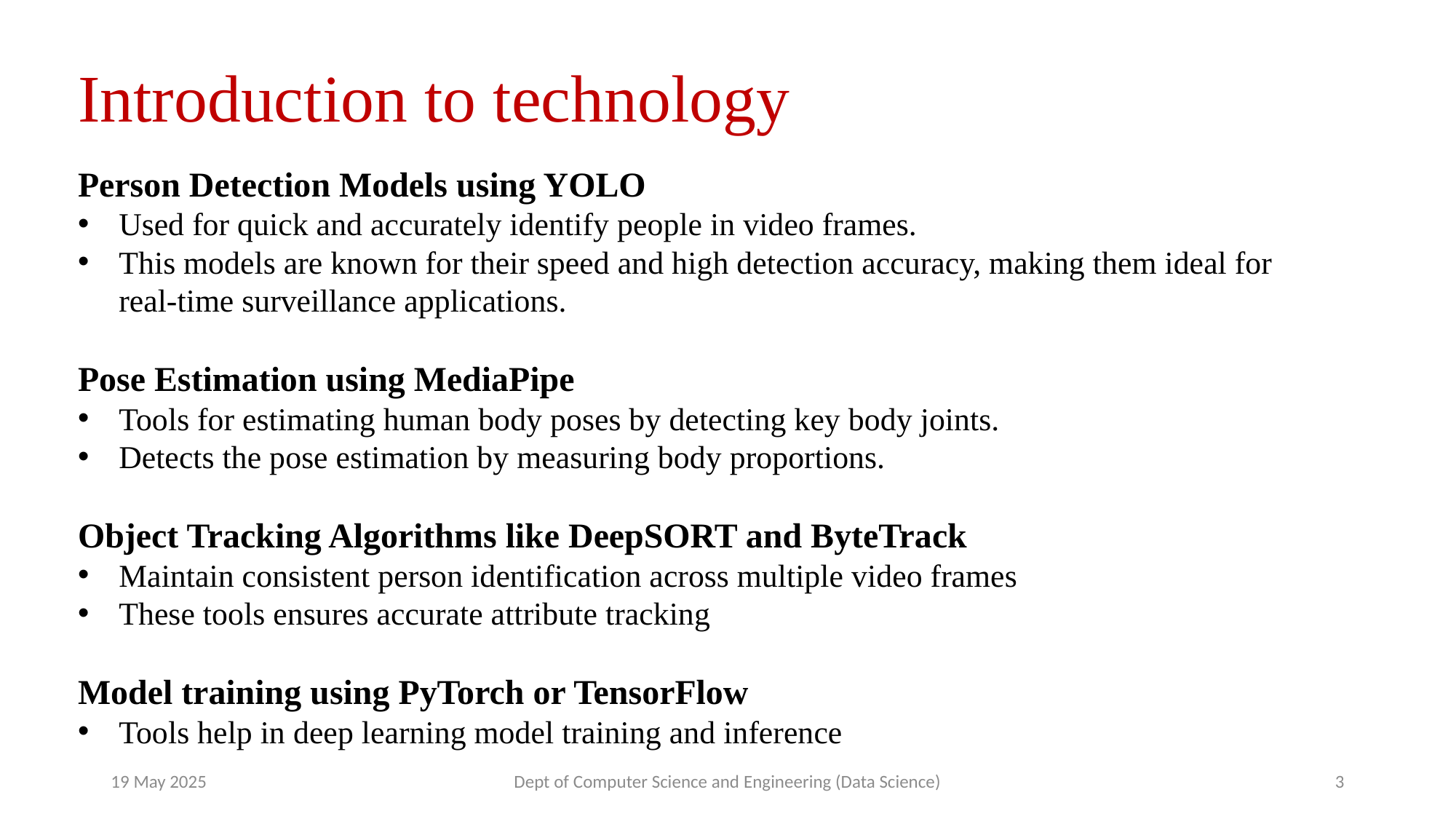

Introduction to technology
Person Detection Models using YOLO
Used for quick and accurately identify people in video frames.
This models are known for their speed and high detection accuracy, making them ideal for real-time surveillance applications.

Pose Estimation using MediaPipe
Tools for estimating human body poses by detecting key body joints.
Detects the pose estimation by measuring body proportions.

Object Tracking Algorithms like DeepSORT and ByteTrack
Maintain consistent person identification across multiple video frames
These tools ensures accurate attribute tracking

Model training using PyTorch or TensorFlow
Tools help in deep learning model training and inference

19 May 2025
Dept of Computer Science and Engineering (Data Science)
3